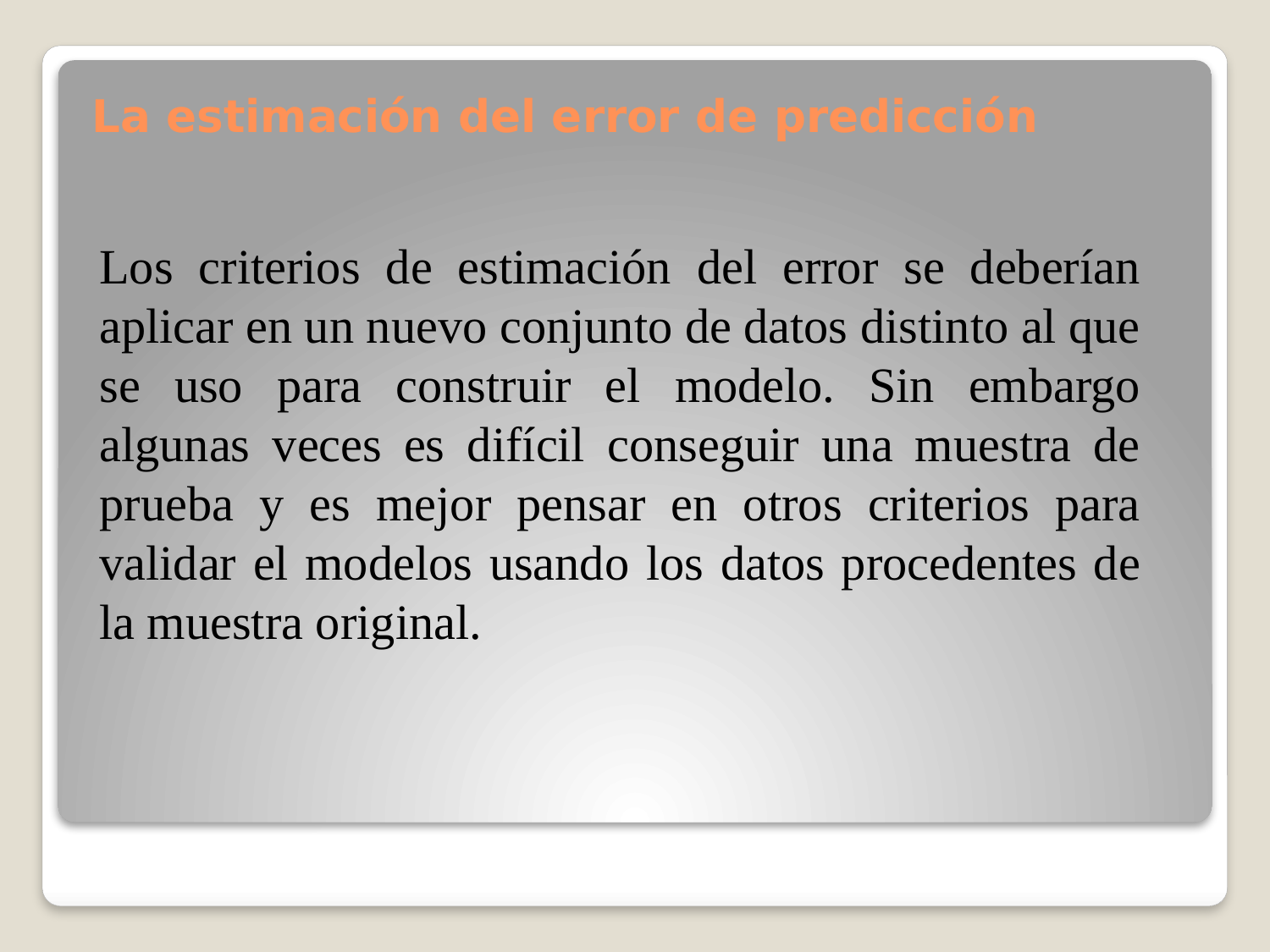

# La estimación del error de predicción
Los criterios de estimación del error se deberían aplicar en un nuevo conjunto de datos distinto al que se uso para construir el modelo. Sin embargo algunas veces es difícil conseguir una muestra de prueba y es mejor pensar en otros criterios para validar el modelos usando los datos procedentes de la muestra original.